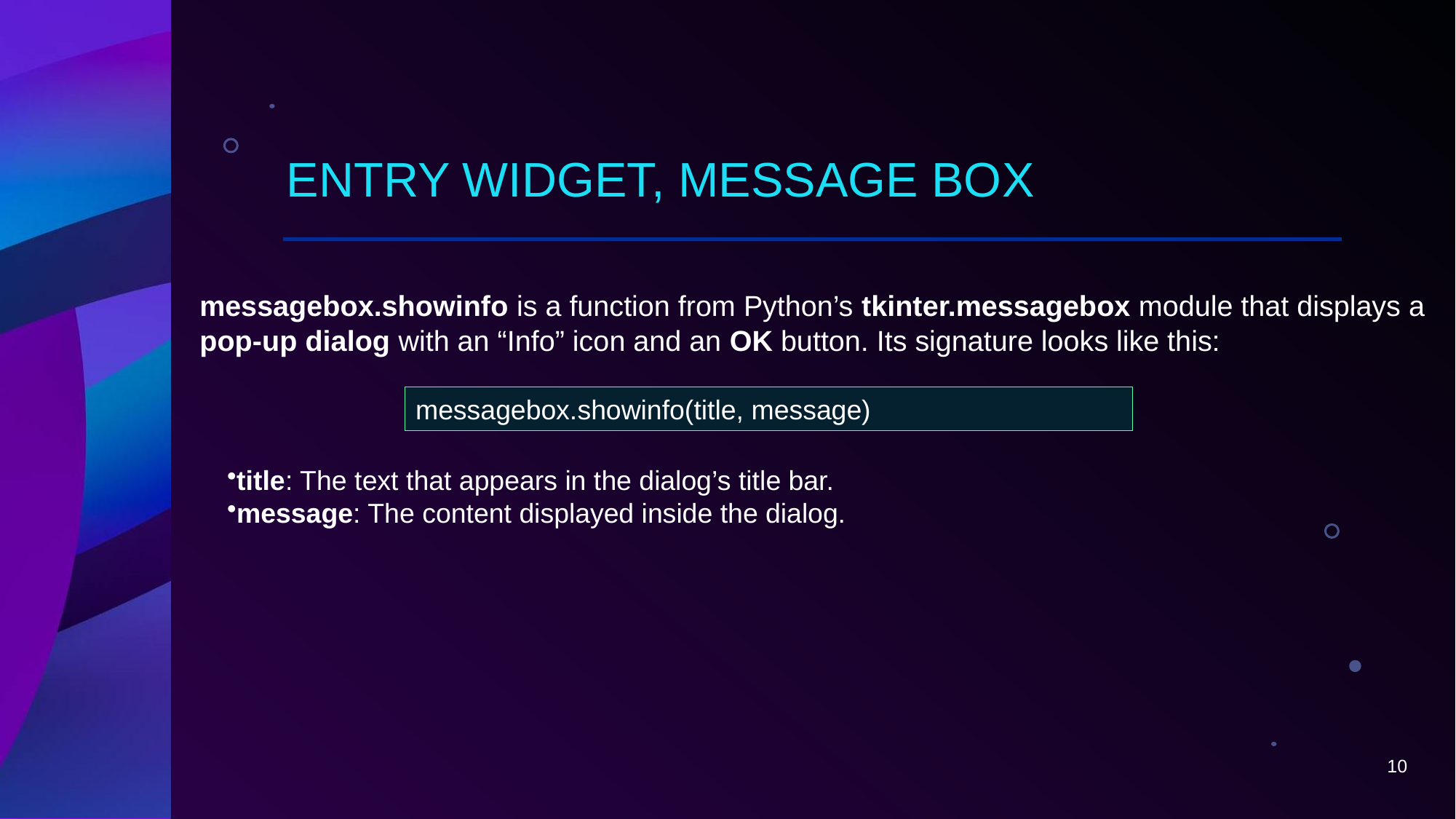

# ENTRY WIDGET, message box
messagebox.showinfo is a function from Python’s tkinter.messagebox module that displays a pop-up dialog with an “Info” icon and an OK button. Its signature looks like this:
messagebox.showinfo(title, message)
title: The text that appears in the dialog’s title bar.
message: The content displayed inside the dialog.
10